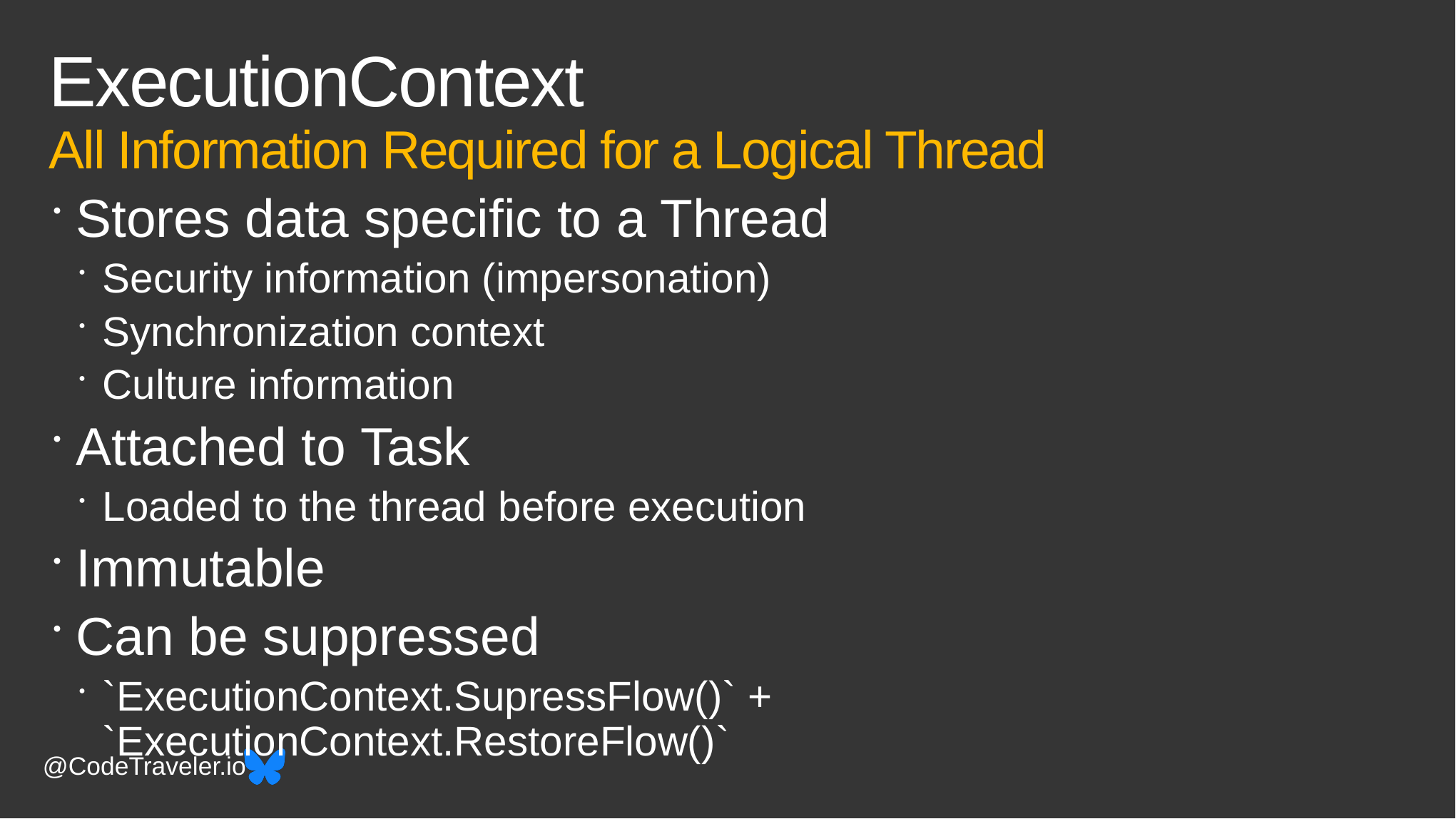

# ExecutionContext All Information Required for a Logical Thread
Stores data specific to a Thread
Security information (impersonation)
Synchronization context
Culture information
Attached to Task
Loaded to the thread before execution
Immutable
Can be suppressed
`ExecutionContext.SupressFlow()` + `ExecutionContext.RestoreFlow()`